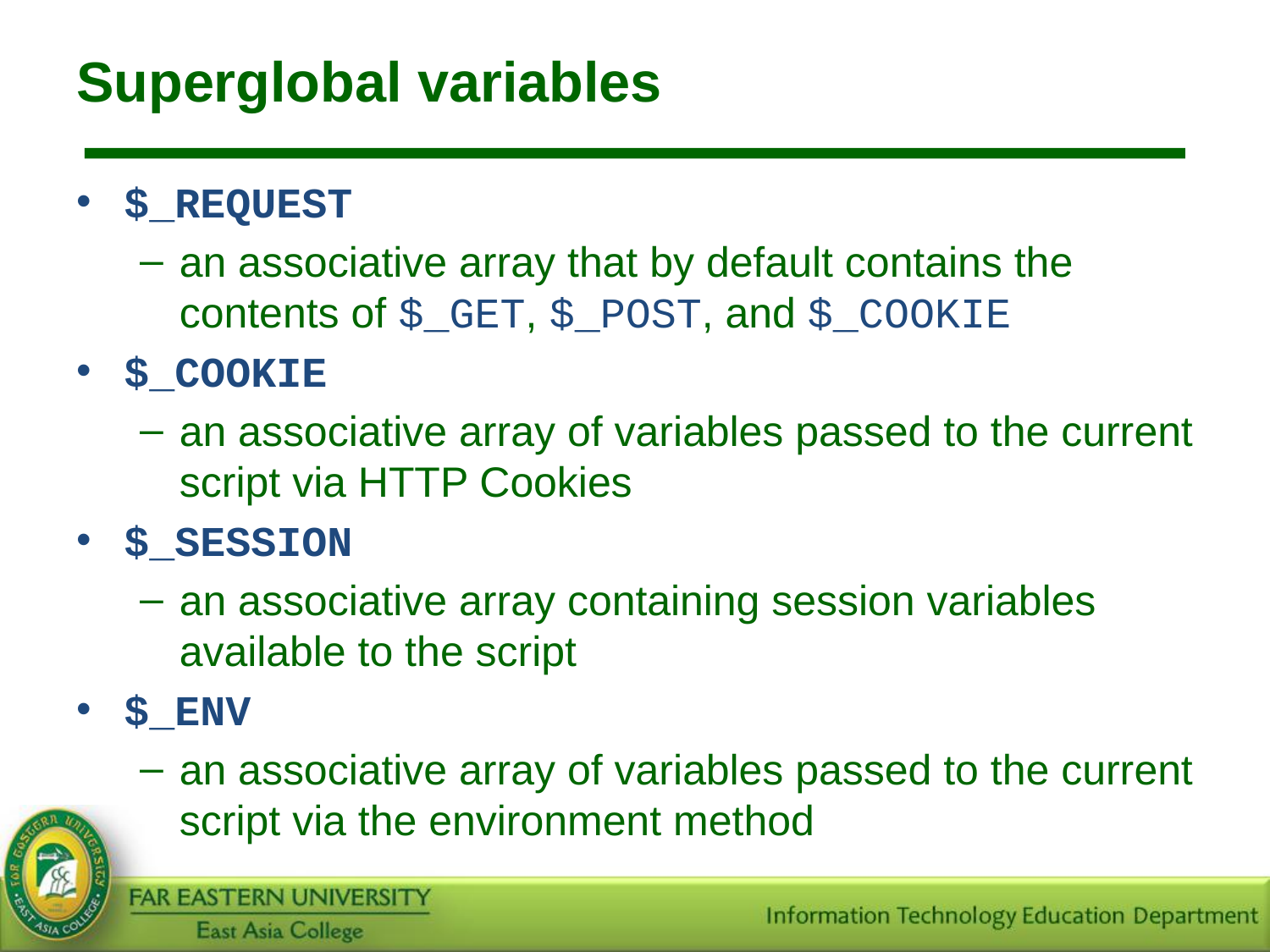

# Superglobal variables
$_REQUEST
an associative array that by default contains the contents of $_GET, $_POST, and $_COOKIE
$_COOKIE
an associative array of variables passed to the current script via HTTP Cookies
$_SESSION
an associative array containing session variables available to the script
$_ENV
an associative array of variables passed to the current script via the environment method